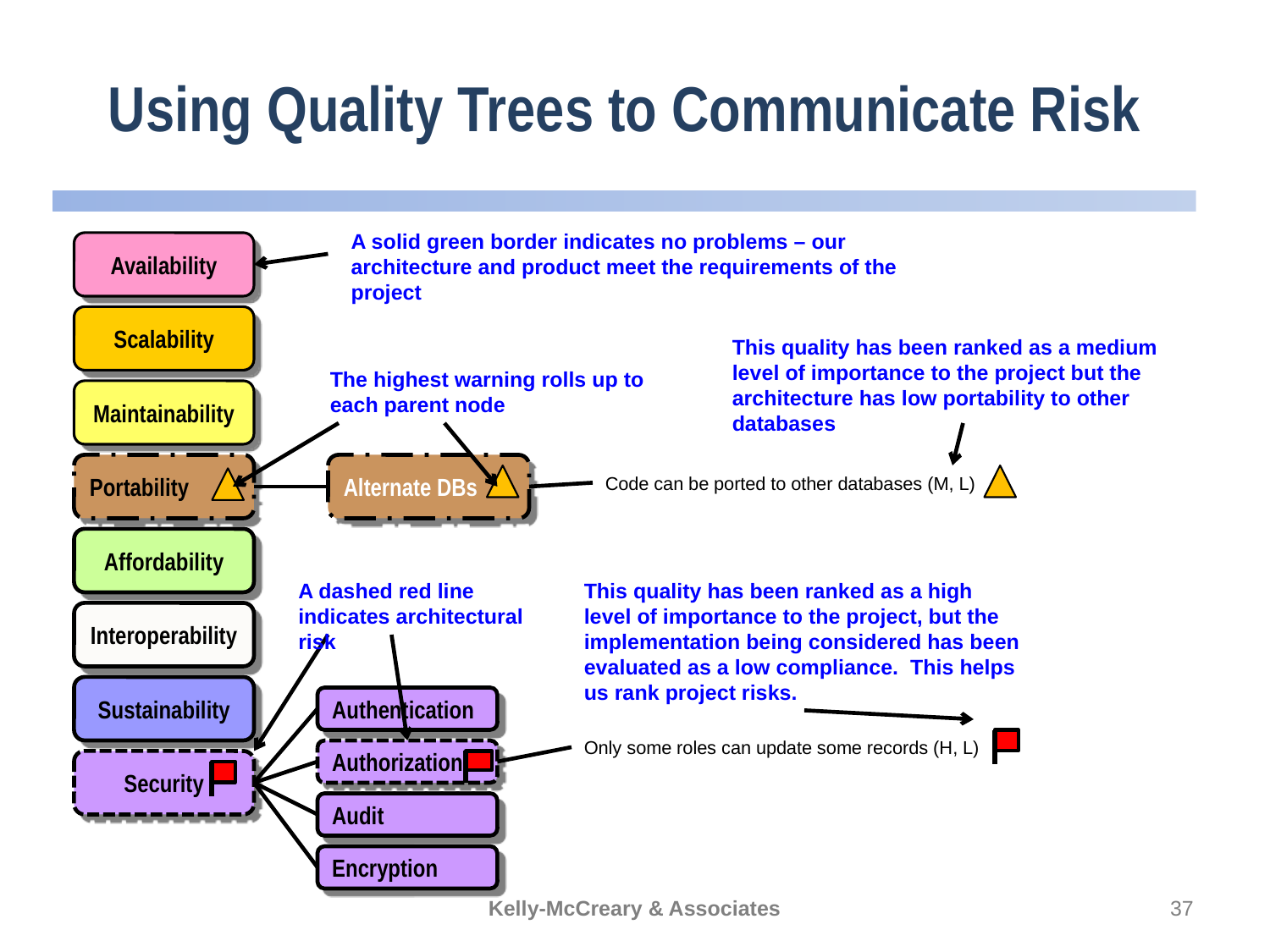

# Using Quality Trees to Communicate Risk
A solid green border indicates no problems – our architecture and product meet the requirements of the project
Availability
Scalability
This quality has been ranked as a medium level of importance to the project but the architecture has low portability to other databases
The highest warning rolls up to each parent node
Maintainability
Portability
Alternate DBs

Code can be ported to other databases (M, L)

Affordability

A dashed red line indicates architectural risk
This quality has been ranked as a high level of importance to the project, but the implementation being considered has been evaluated as a low compliance.  This helps us rank project risks.
Interoperability
Sustainability
Authentication
Only some roles can update some records (H, L)

Authorization

Security

Audit
Encryption
Kelly-McCreary & Associates
37